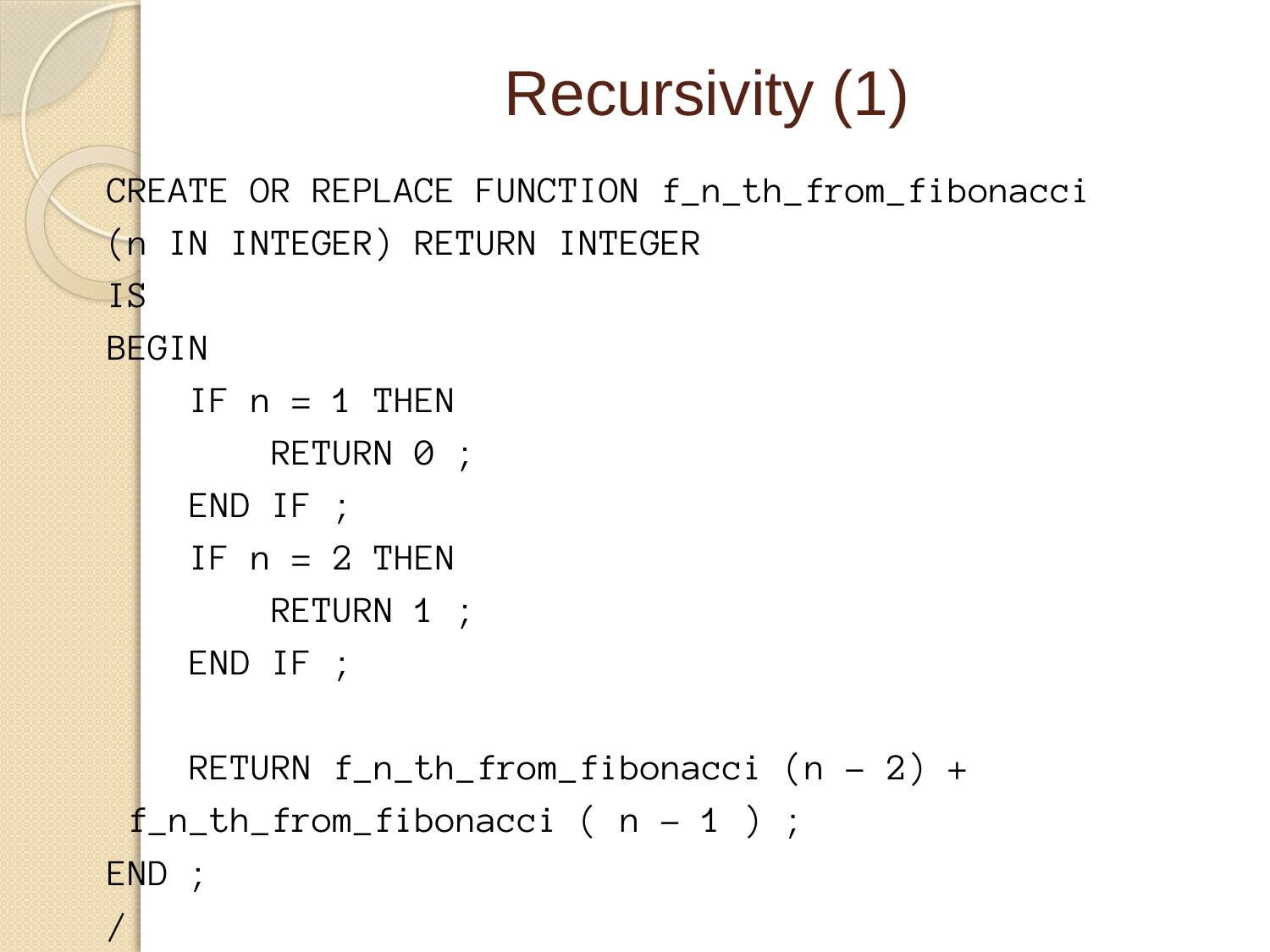

# Recursivity (1)
CREATE OR REPLACE FUNCTION f_n_th_from_fibonacci
		(n IN INTEGER) RETURN INTEGER
IS
BEGIN
    IF n = 1 THEN
        RETURN 0 ;
    END IF ;
    IF n = 2 THEN
        RETURN 1 ;
    END IF ;

    RETURN f_n_th_from_fibonacci (n - 2) +
		 f_n_th_from_fibonacci ( n - 1 ) ;
END ;
/